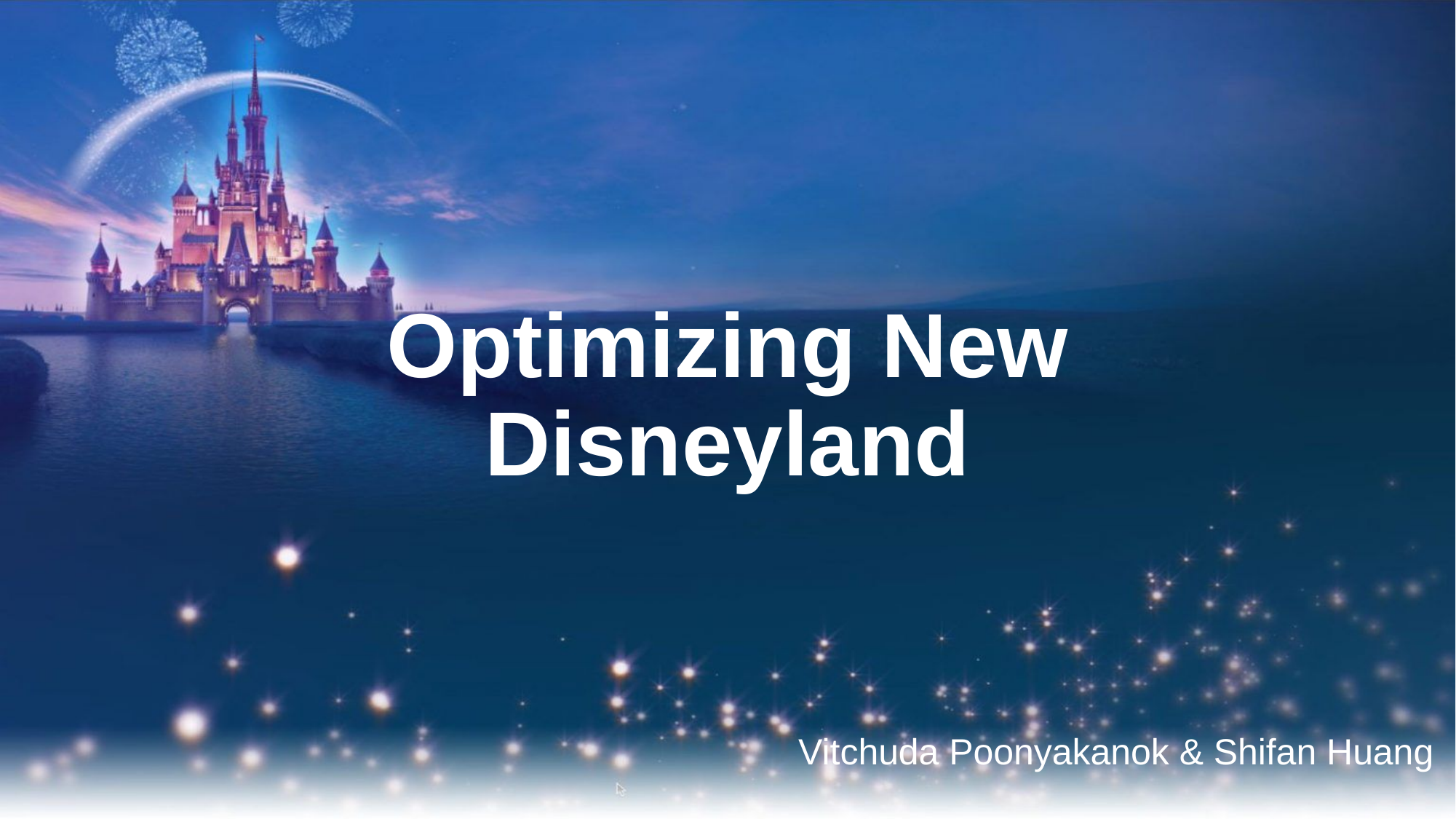

# Optimizing New Disneyland
Vitchuda Poonyakanok & Shifan Huang